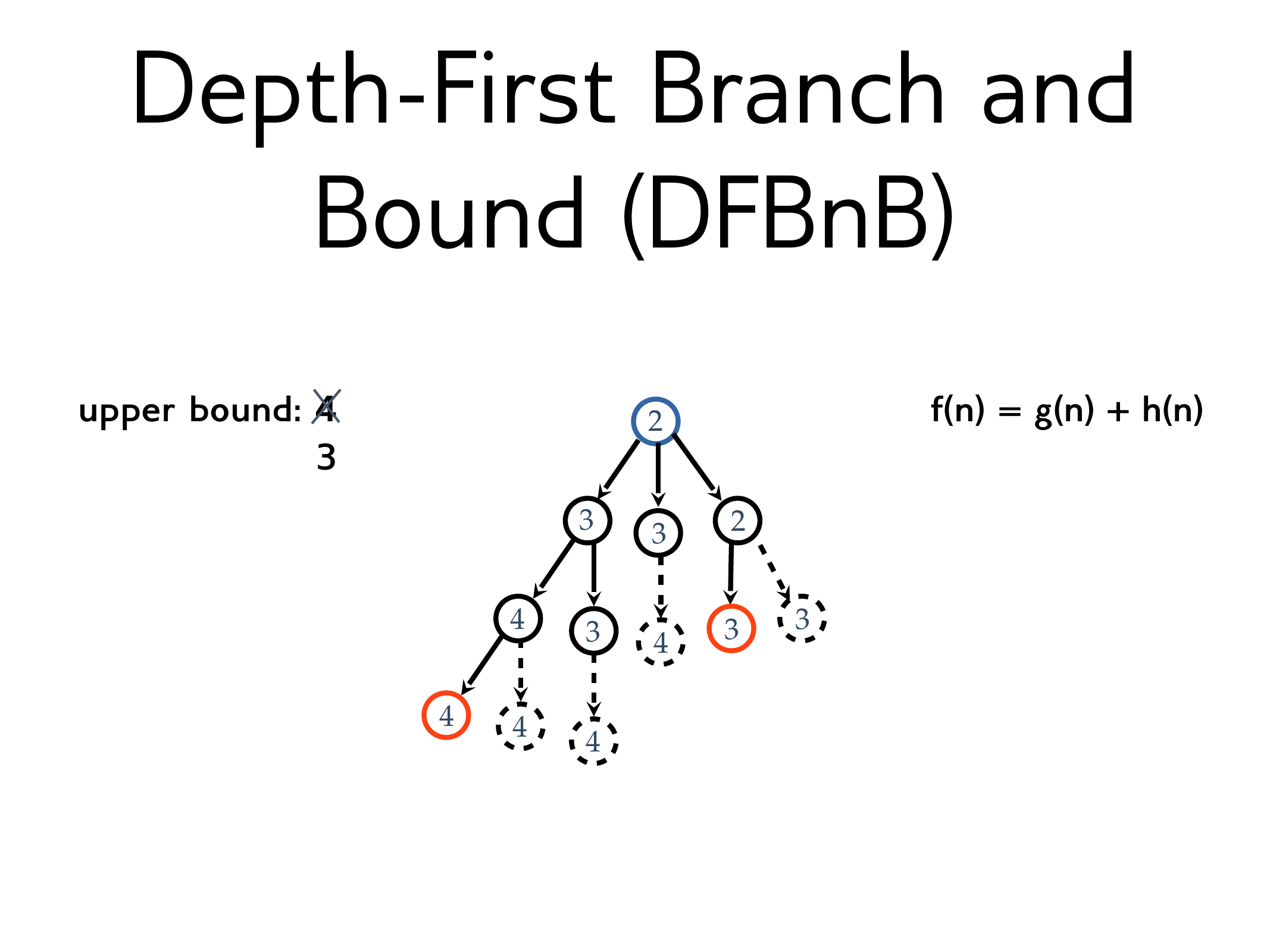

# Depth-First Branch and Bound (DFBnB)
upper bound:
4
f(n) = g(n) + h(n)

2

3

2

3

3

3

4

3

3

4

4

4

4